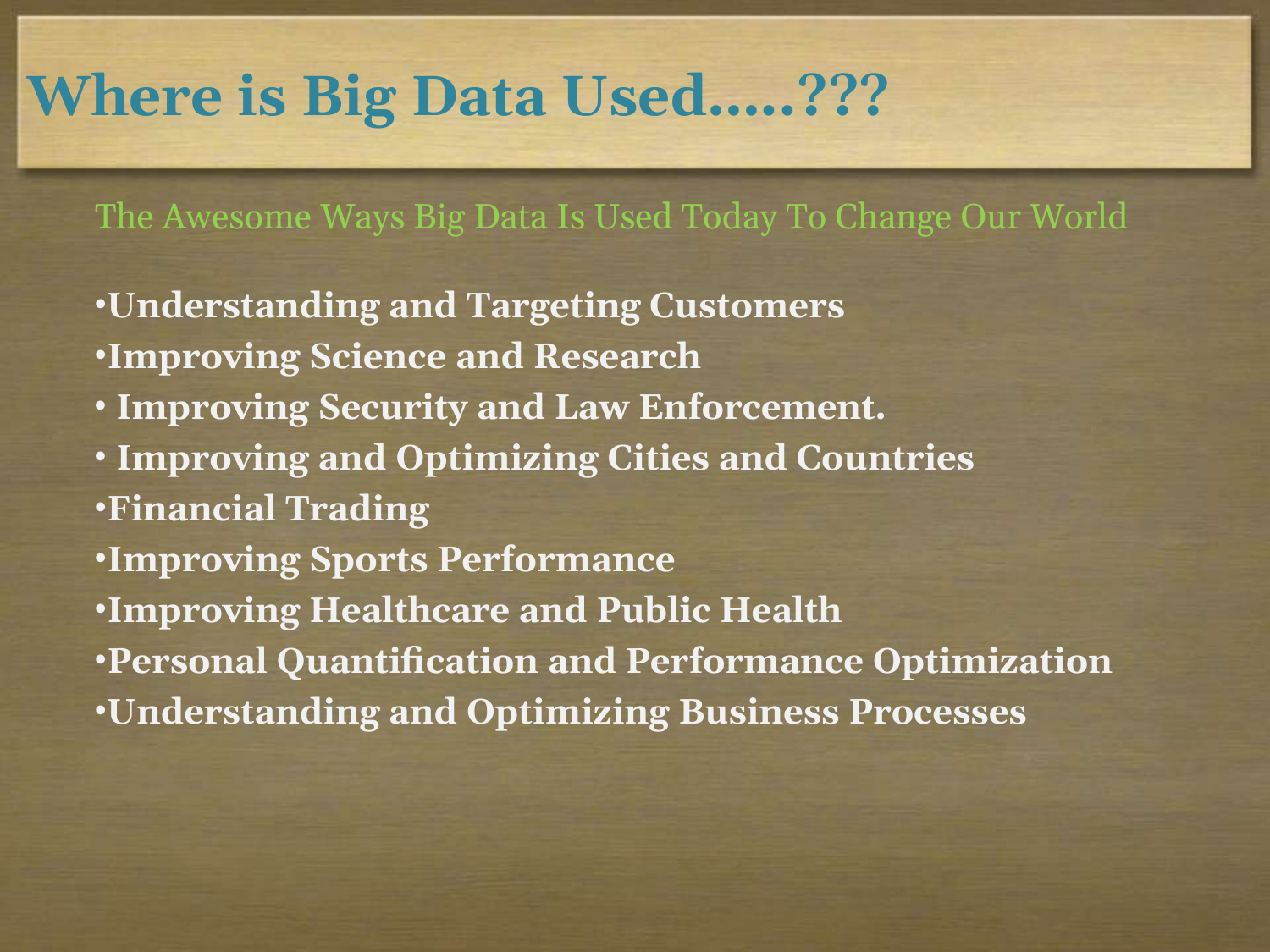

# Where is Big Data Used…..???
The Awesome Ways Big Data Is Used Today To Change Our World

Understanding and Targeting Customers
Improving Science and Research
Improving Security and Law Enforcement.
Improving and Optimizing Cities and Countries
Financial Trading
Improving Sports Performance
Improving Healthcare and Public Health
Personal Quantification and Performance Optimization
Understanding and Optimizing Business Processes